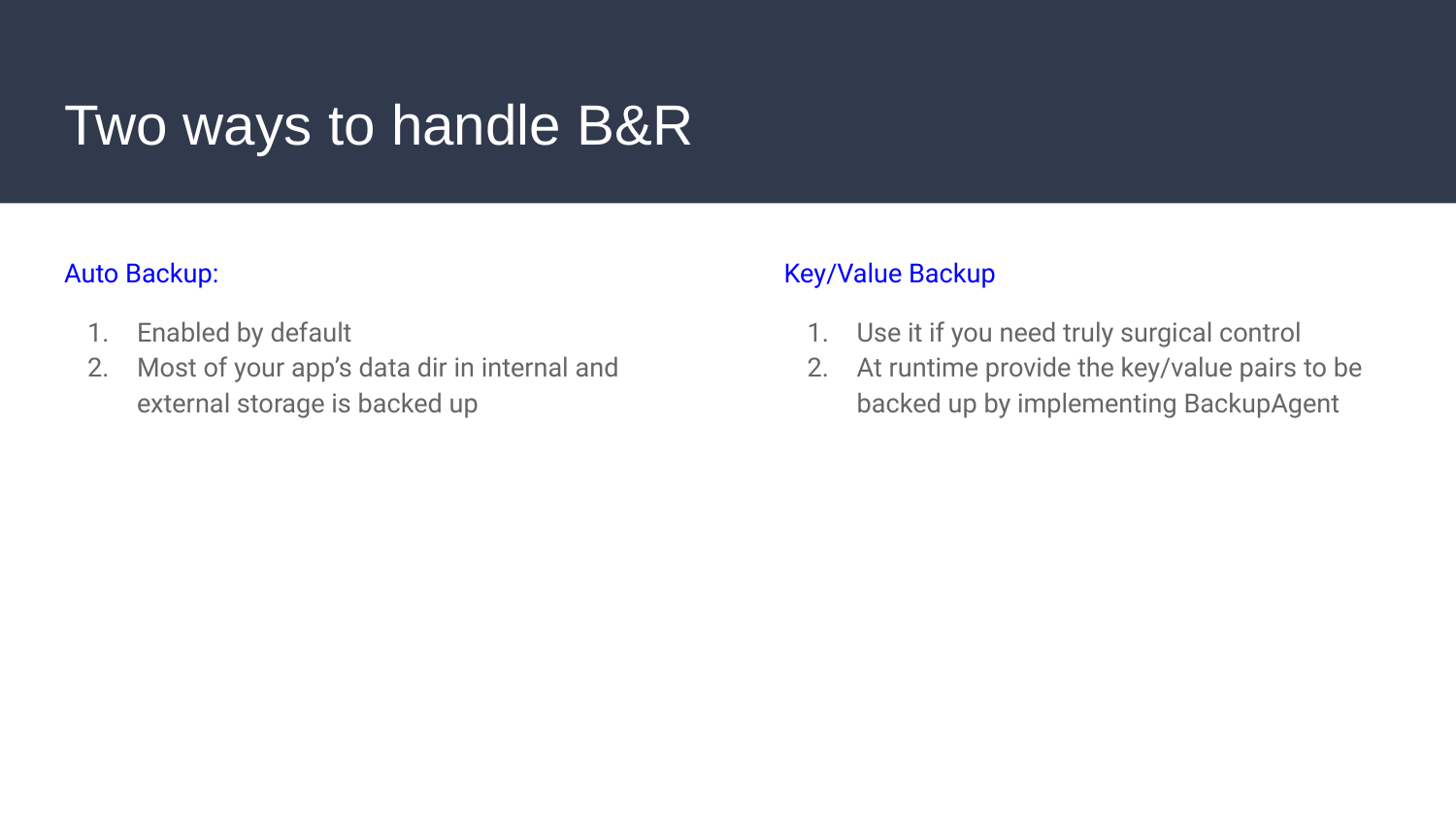

# Two ways to handle B&R
Auto Backup:
Enabled by default
Most of your app’s data dir in internal and external storage is backed up
Key/Value Backup
Use it if you need truly surgical control
At runtime provide the key/value pairs to be backed up by implementing BackupAgent